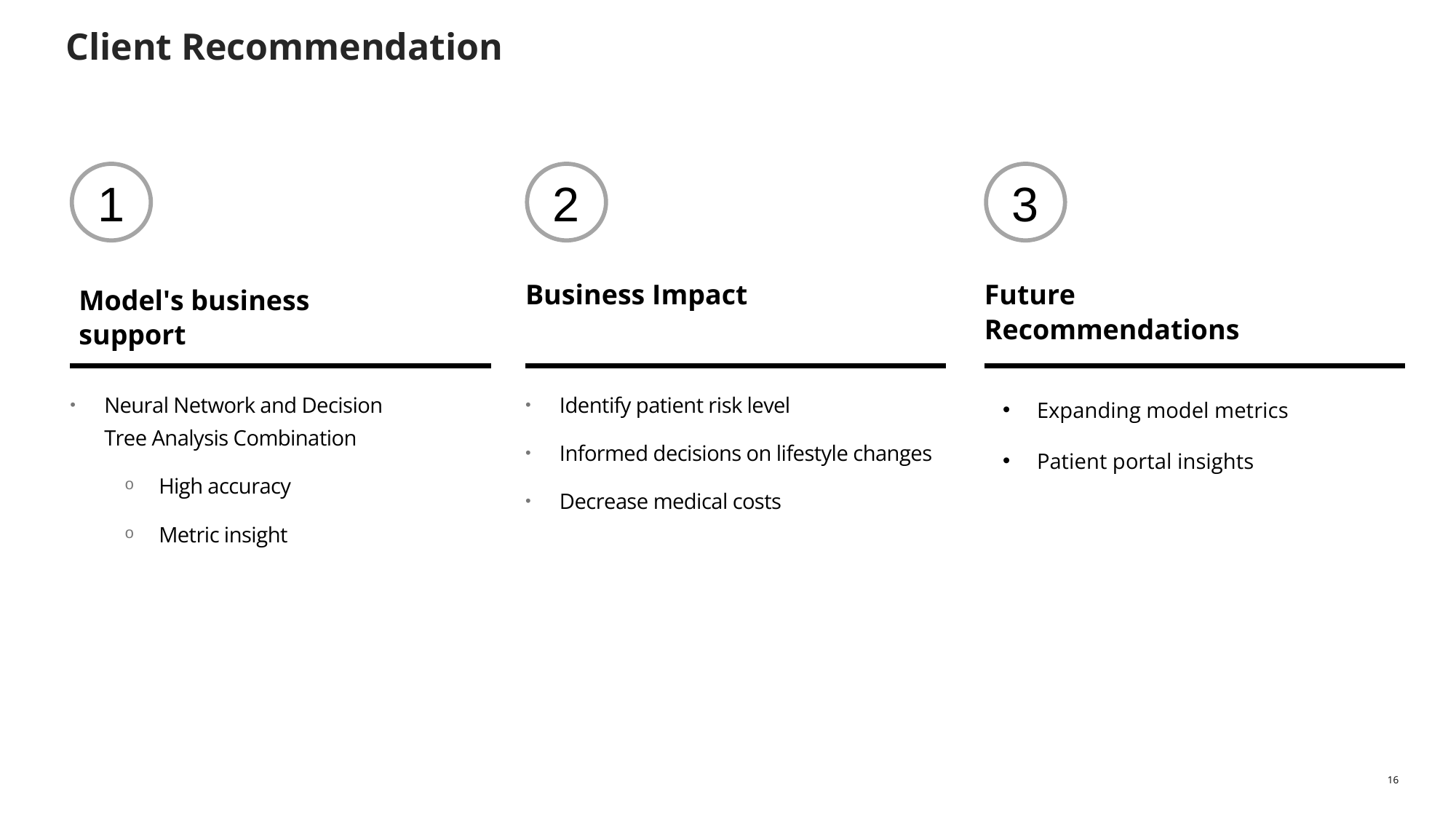

# Client Recommendation
1
2
3
Business Impact
Future Recommendations
Model's business support
Neural Network and Decision Tree Analysis Combination
High accuracy
Metric insight

Identify patient risk level
Informed decisions on lifestyle changes
Decrease medical costs

Expanding model metrics
Patient portal insights